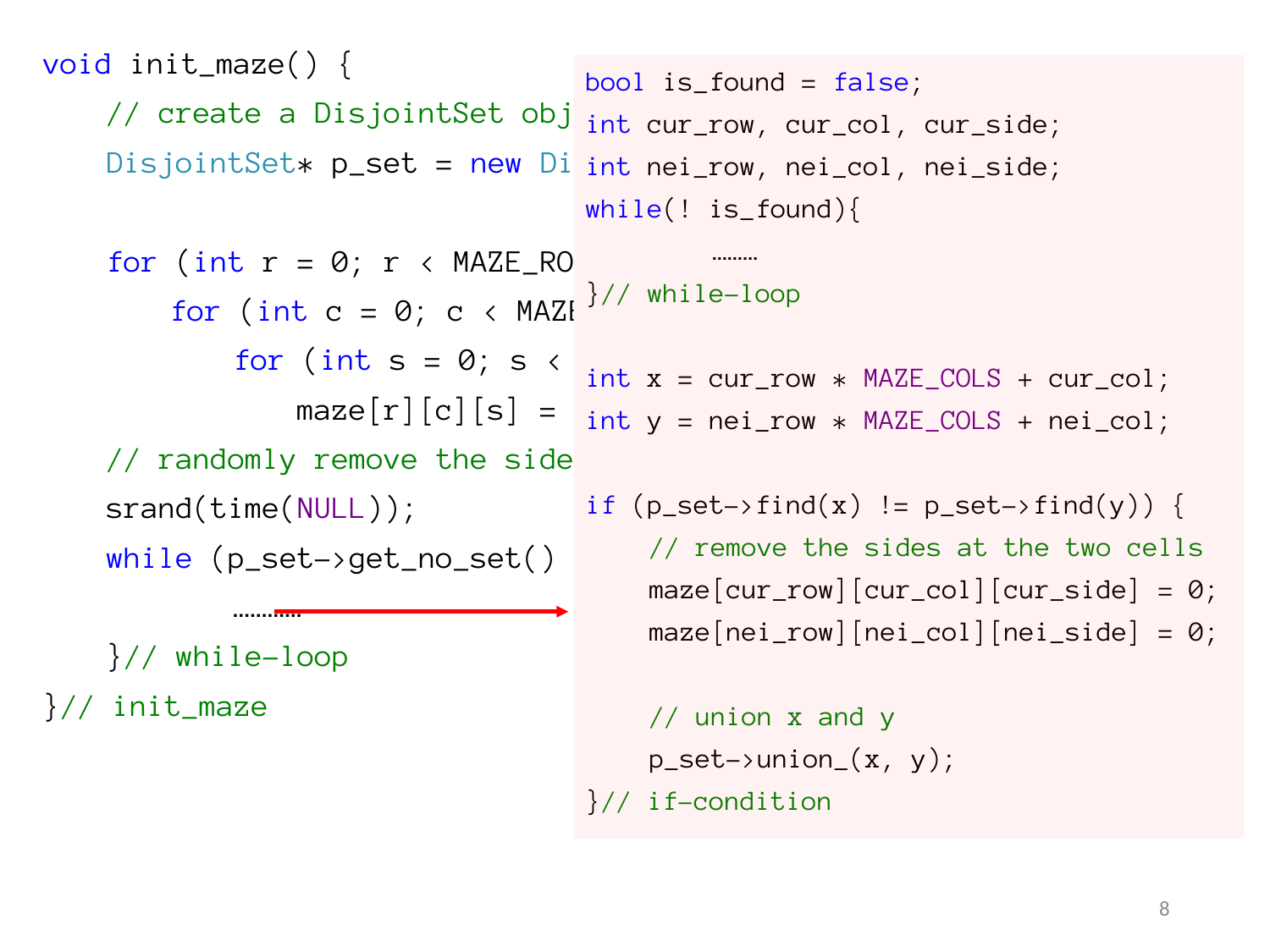

void init_maze() {
// create a DisjointSet object
DisjointSet* p_set = new DisjointSet(MAZE_ROWS * MAZE_COLS);

for (int r = 0; r < MAZE_ROWS; r++)
for (int c = 0; c < MAZE_COLS; c++)
for (int s = 0; s < 4; s++)
maze[r][c][s] = 1;
// randomly remove the side until all cells are connected
srand(time(NULL));
while (p_set->get_no_set() != 1) {
	…………
}// while-loop
}// init_maze
bool is_found = false;
int cur_row, cur_col, cur_side;
int nei_row, nei_col, nei_side;
while(! is_found){
	………
}// while-loop

int x = cur_row * MAZE_COLS + cur_col;
int y = nei_row * MAZE_COLS + nei_col;

if (p_set->find(x) != p_set->find(y)) {
// remove the sides at the two cells
maze[cur_row][cur_col][cur_side] = 0;
maze[nei_row][nei_col][nei_side] = 0;

// union x and y
p_set->union_(x, y);
}// if-condition

8